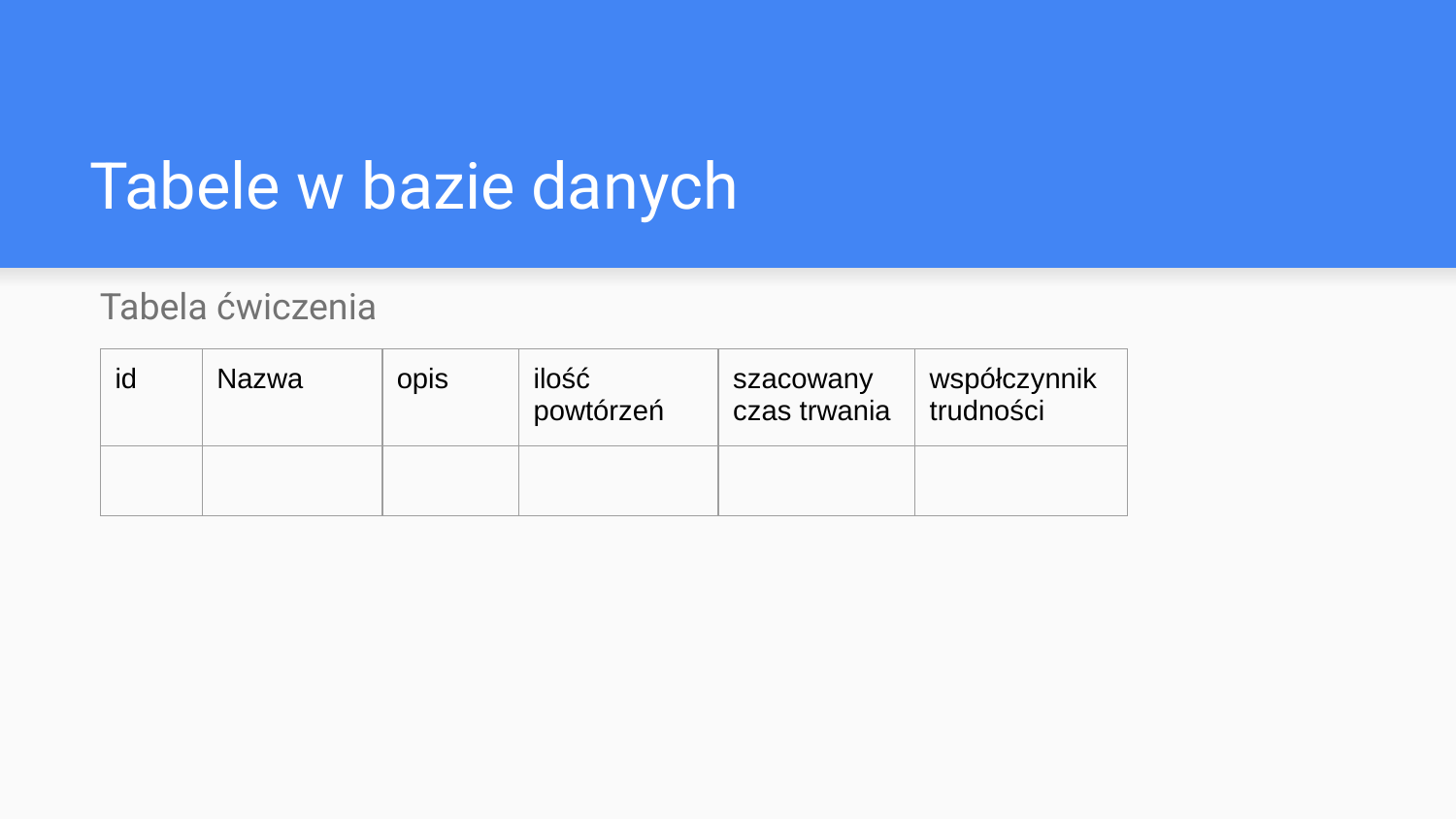

# Tabele w bazie danych
Tabela ćwiczenia
| id | Nazwa | opis | ilość powtórzeń | szacowany czas trwania | współczynnik trudności |
| --- | --- | --- | --- | --- | --- |
|  |  |  |  |  |  |